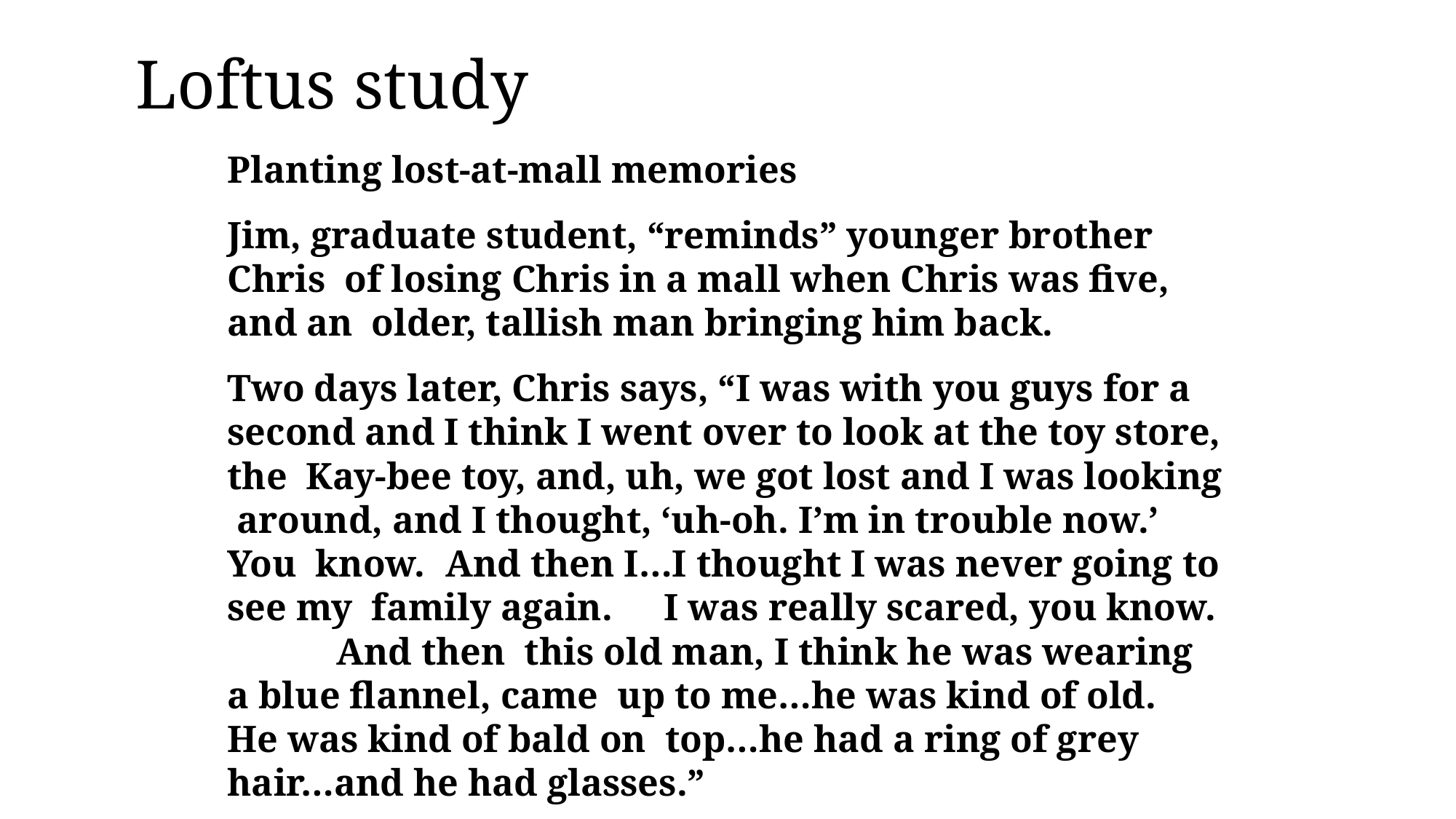

# Loftus study
Planting lost-at-mall memories
Jim, graduate student, “reminds” younger brother Chris  of losing Chris in a mall when Chris was five, and an  older, tallish man bringing him back.
Two days later, Chris says, “I was with you guys for a  second and I think I went over to look at the toy store, the  Kay-bee toy, and, uh, we got lost and I was looking  around, and I thought, ‘uh-oh. I’m in trouble now.’	You  know.	And then I…I thought I was never going to see my  family again.	I was really scared, you know.	And then  this old man, I think he was wearing a blue flannel, came  up to me…he was kind of old.	He was kind of bald on  top…he had a ring of grey hair…and he had glasses.”